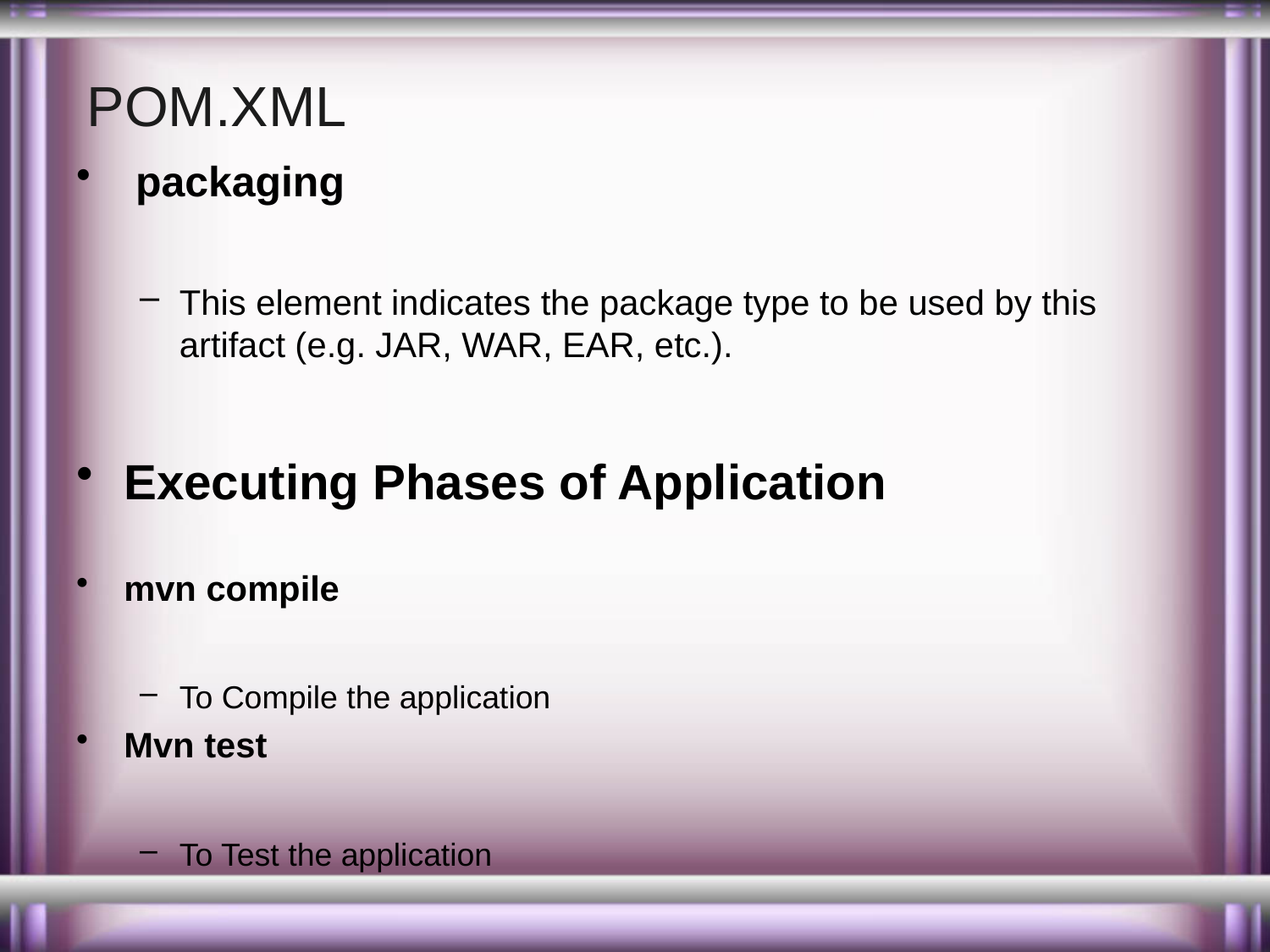

# POM.XML
 packaging

This element indicates the package type to be used by this artifact (e.g. JAR, WAR, EAR, etc.).

Executing Phases of Application

mvn compile

To Compile the application
Mvn test

To Test the application